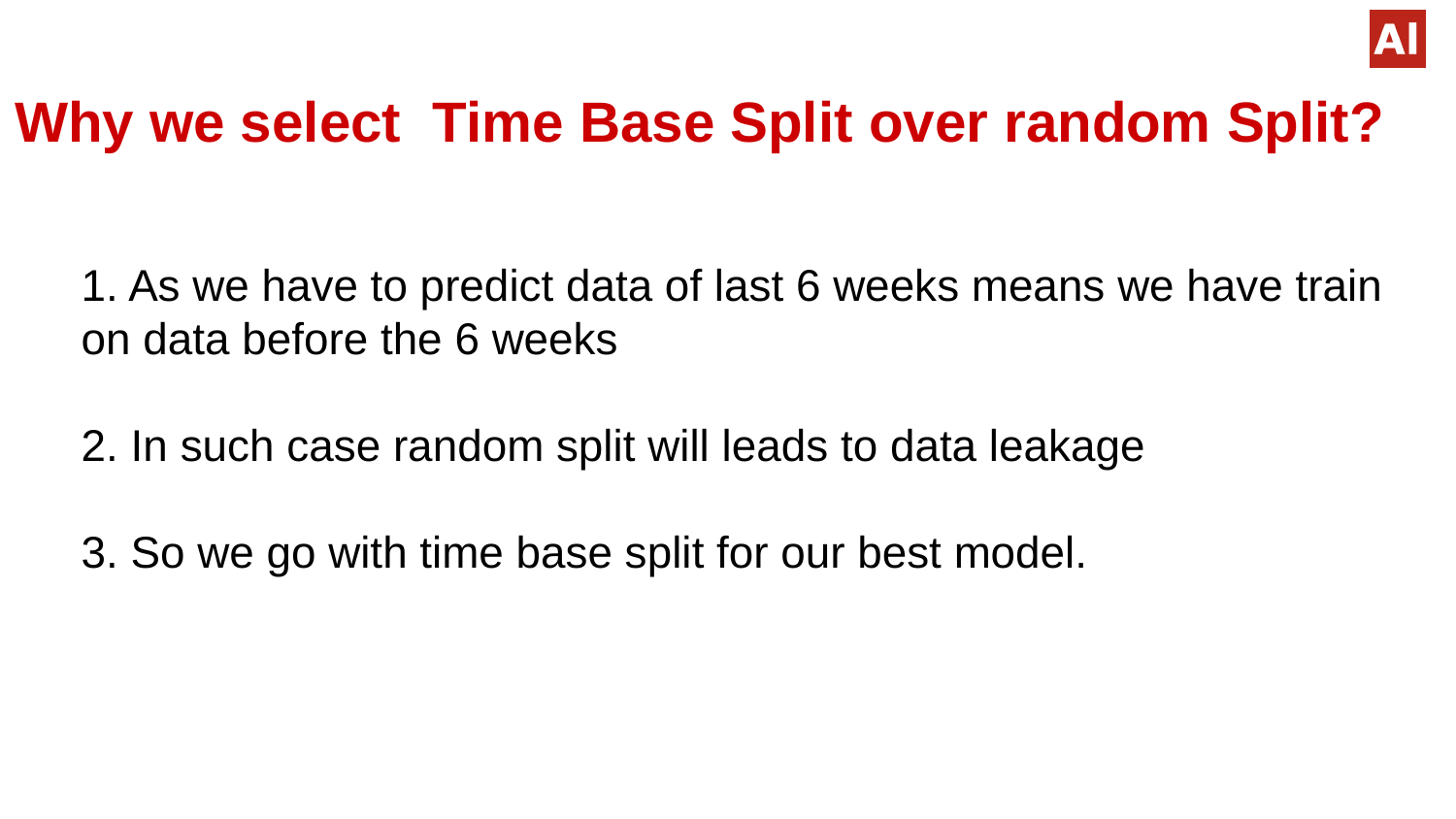

# Why we select  Time Base Split over random Split?
1. As we have to predict data of last 6 weeks means we have train on data before the 6 weeks

2. In such case random split will leads to data leakage

3. So we go with time base split for our best model.